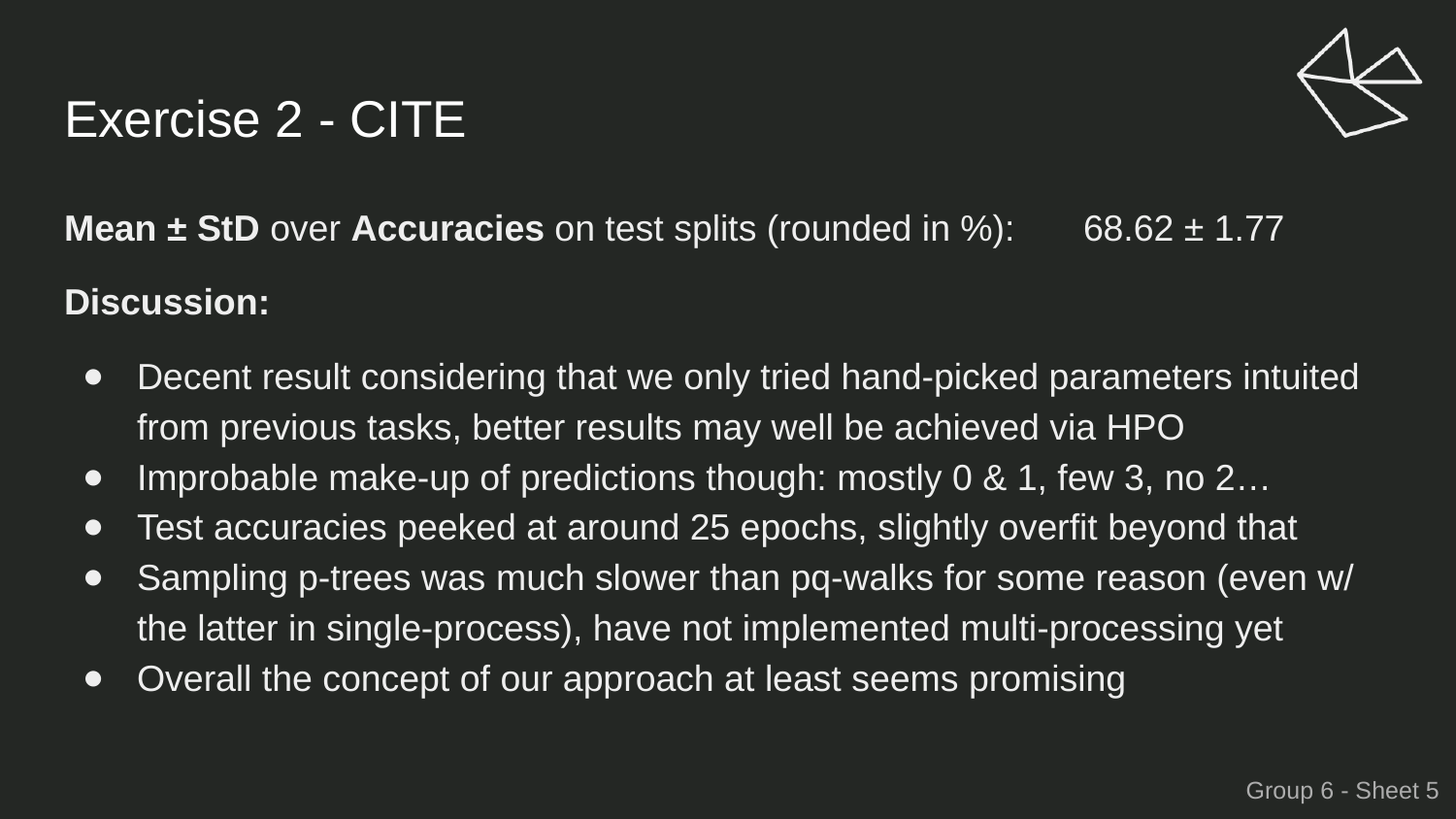

# Exercise 2 - CITE
Mean ± StD over Accuracies on test splits (rounded in %):	68.62 ± 1.77
Discussion:
Decent result considering that we only tried hand-picked parameters intuited from previous tasks, better results may well be achieved via HPO
Improbable make-up of predictions though: mostly 0 & 1, few 3, no 2…
Test accuracies peeked at around 25 epochs, slightly overfit beyond that
Sampling p-trees was much slower than pq-walks for some reason (even w/ the latter in single-process), have not implemented multi-processing yet
Overall the concept of our approach at least seems promising
Group 6 - Sheet 5